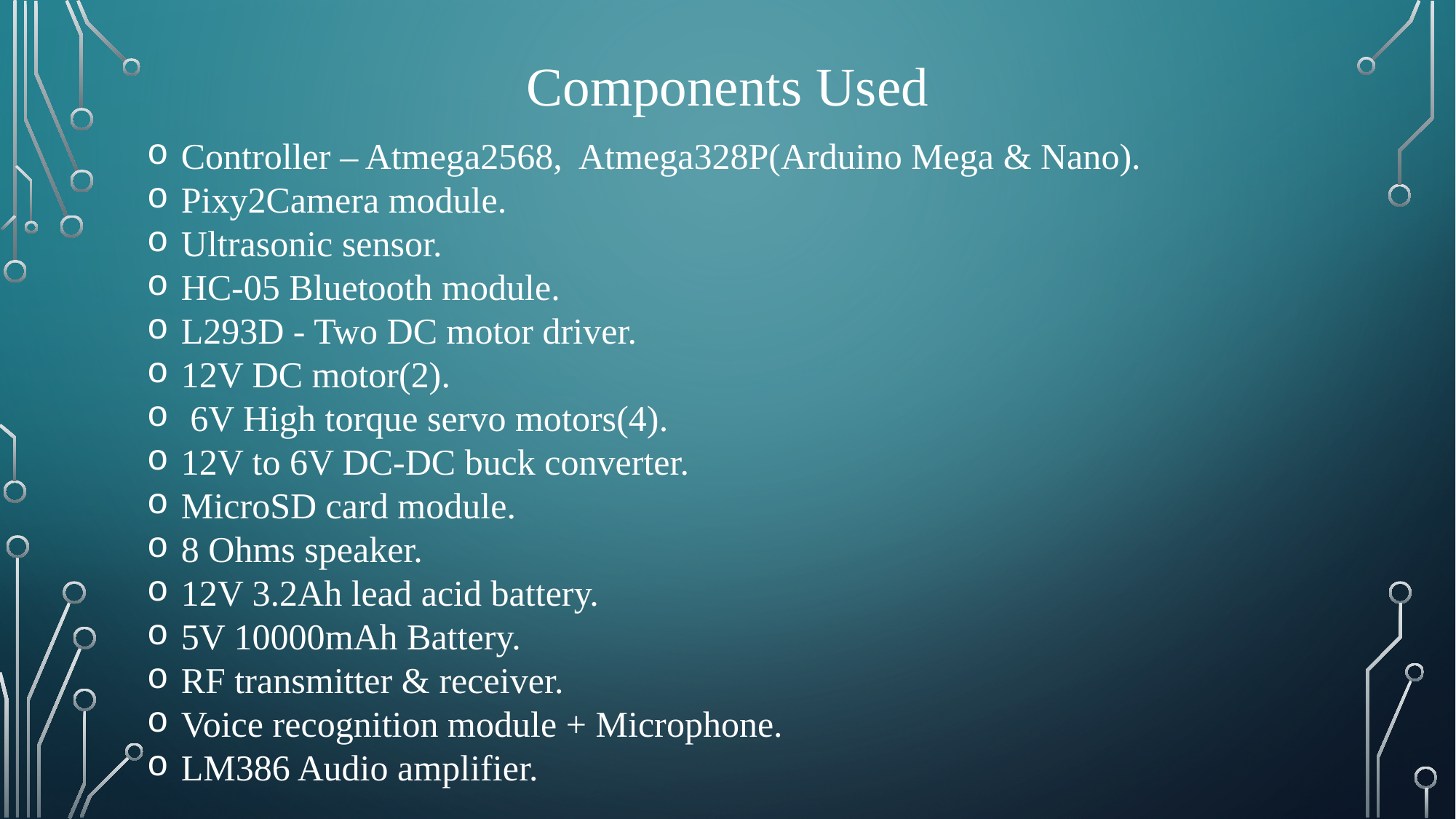

# components used
Controller – Atmega2568,  Atmega328P(Arduino Mega & Nano).
Pixy2Camera module.
Ultrasonic sensor.
HC-05 Bluetooth module.
L293D - Two DC motor driver.
12V DC motor(2).
 6V High torque servo motors(4).
12V to 6V DC-DC buck converter.
MicroSD card module.
8 Ohms speaker.
12V 3.2Ah lead acid battery.
5V 10000mAh Battery.
RF transmitter & receiver.
Voice recognition module + Microphone.
LM386 Audio amplifier.